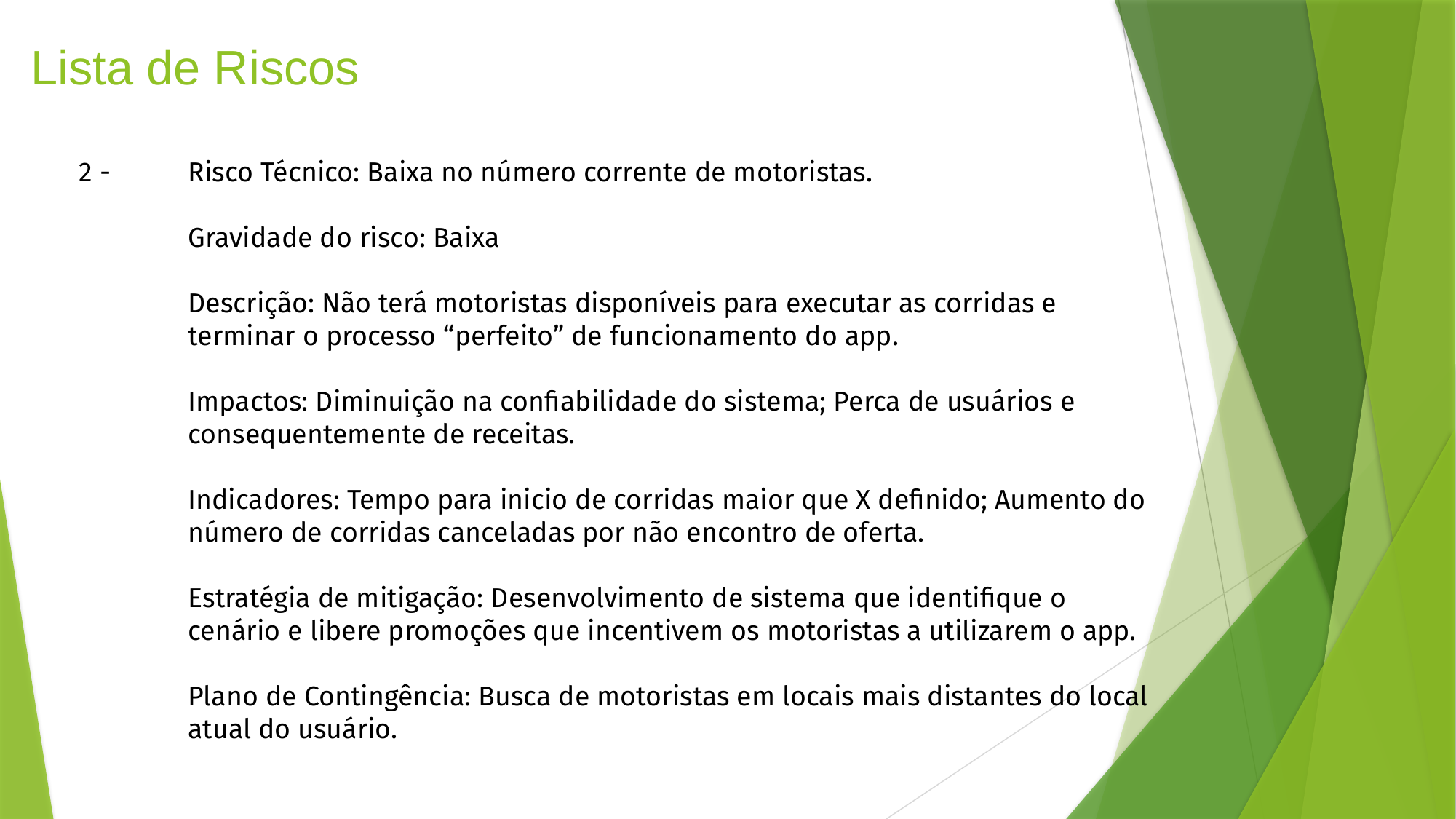

# Lista de Riscos
2 -	Risco Técnico: Baixa no número corrente de motoristas.

 	Gravidade do risco: Baixa

	Descrição: Não terá motoristas disponíveis para executar as corridas e 	terminar o processo “perfeito” de funcionamento do app.

	Impactos: Diminuição na confiabilidade do sistema; Perca de usuários e 	consequentemente de receitas.

	Indicadores: Tempo para inicio de corridas maior que X definido; Aumento do 	número de corridas canceladas por não encontro de oferta.

	Estratégia de mitigação: Desenvolvimento de sistema que identifique o 	cenário e libere promoções que incentivem os motoristas a utilizarem o app.

	Plano de Contingência: Busca de motoristas em locais mais distantes do local 	atual do usuário.